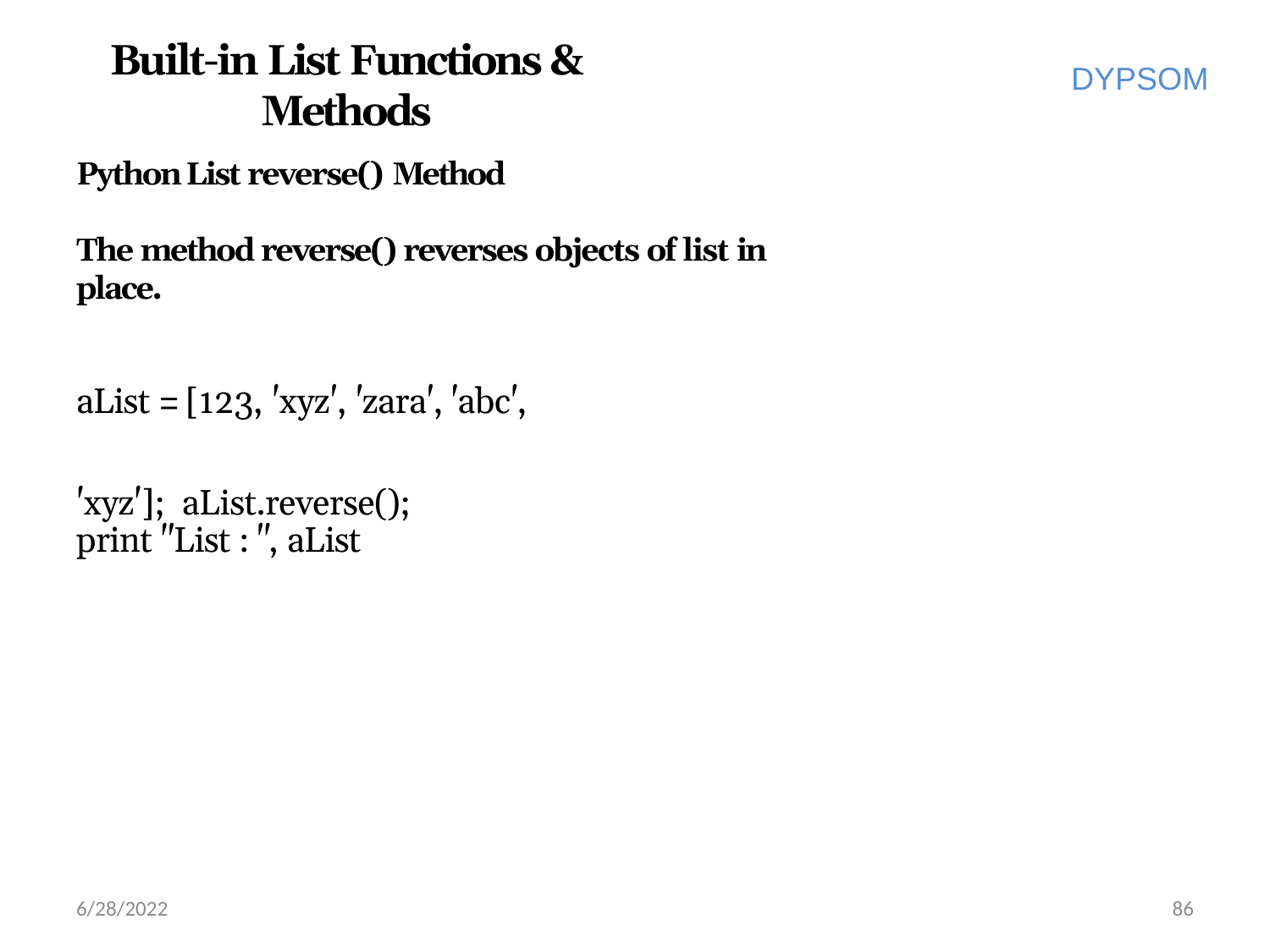

# Built-in List Functions & Methods
DYPSOM
Python List reverse() Method

The method reverse() reverses objects of list in place.
aList = [123, 'xyz', 'zara', 'abc', 'xyz'];  aList.reverse();
print "List : ", aList
6/28/2022
86